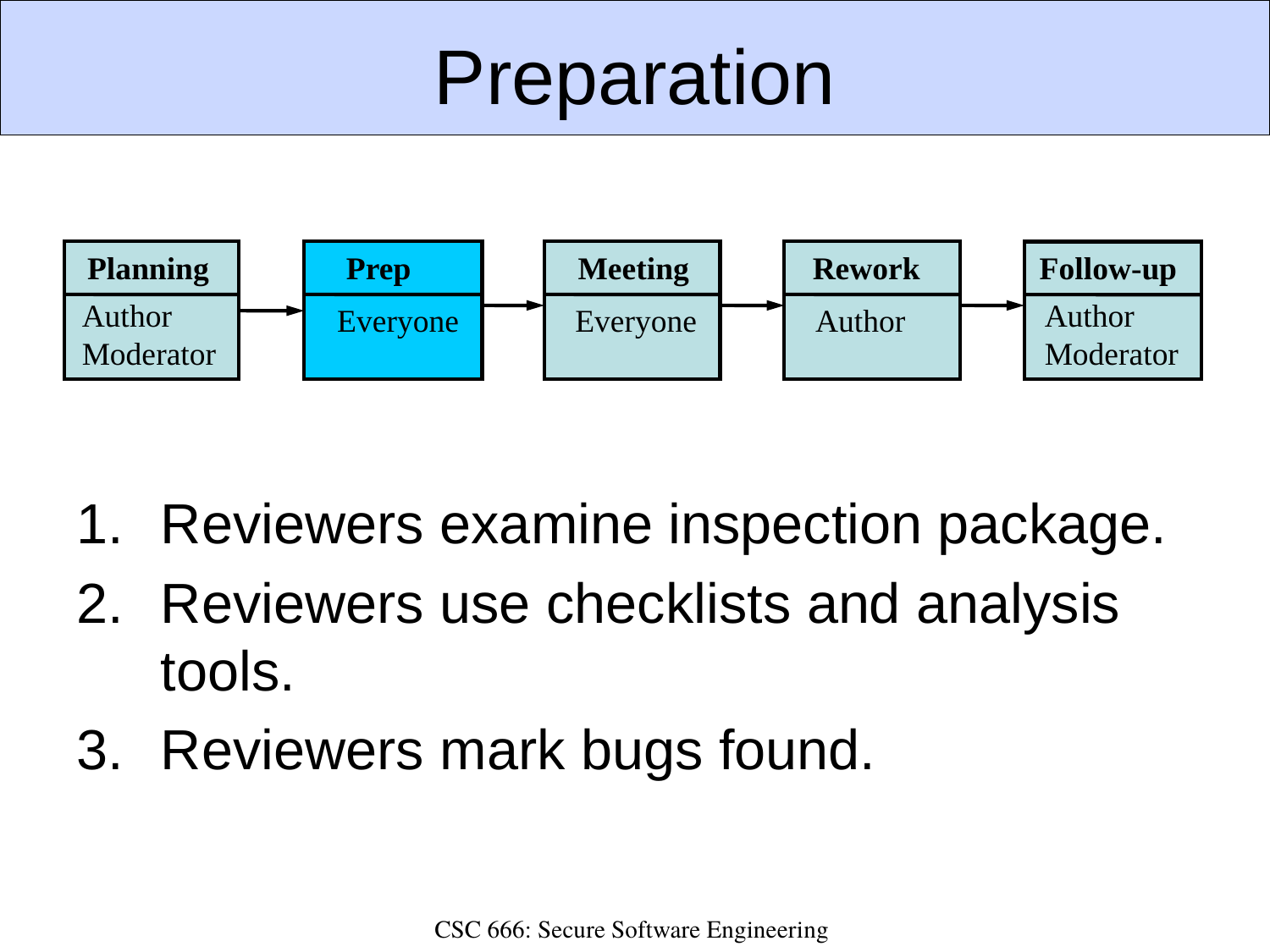

# Preparation

Planning
Author
Moderator

Prep

Everyone

Meeting

Everyone

Rework

Author

Follow-up

Author
Moderator

Reviewers examine inspection package.
Reviewers use checklists and analysis tools.
Reviewers mark bugs found.
CSC 666: Secure Software Engineering